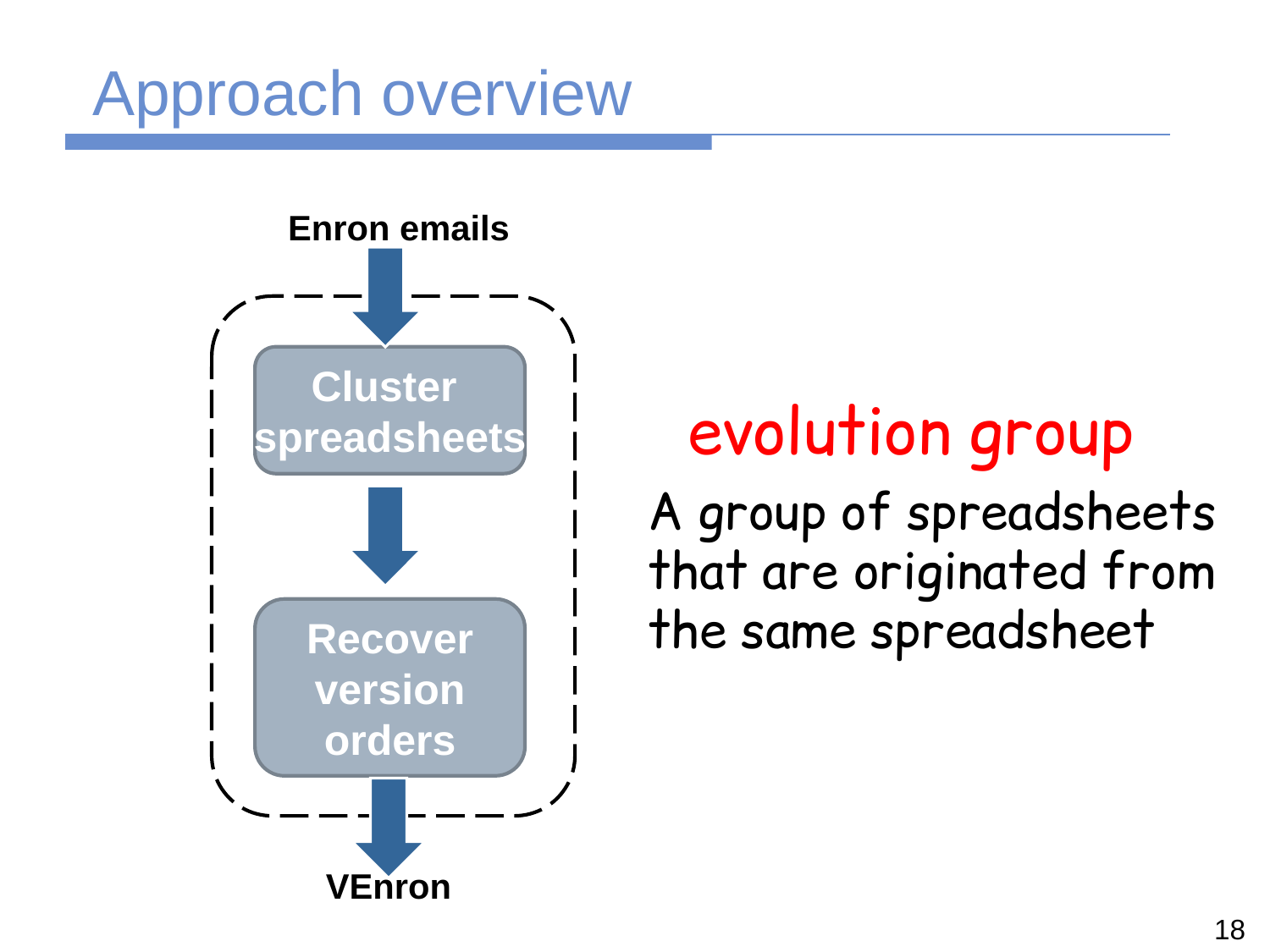

# Approach overview
Enron emails

Cluster
spreadsheets
evolution group
A group of spreadsheets that are originated from the same spreadsheet

Recover
version
orders

VEnron
18